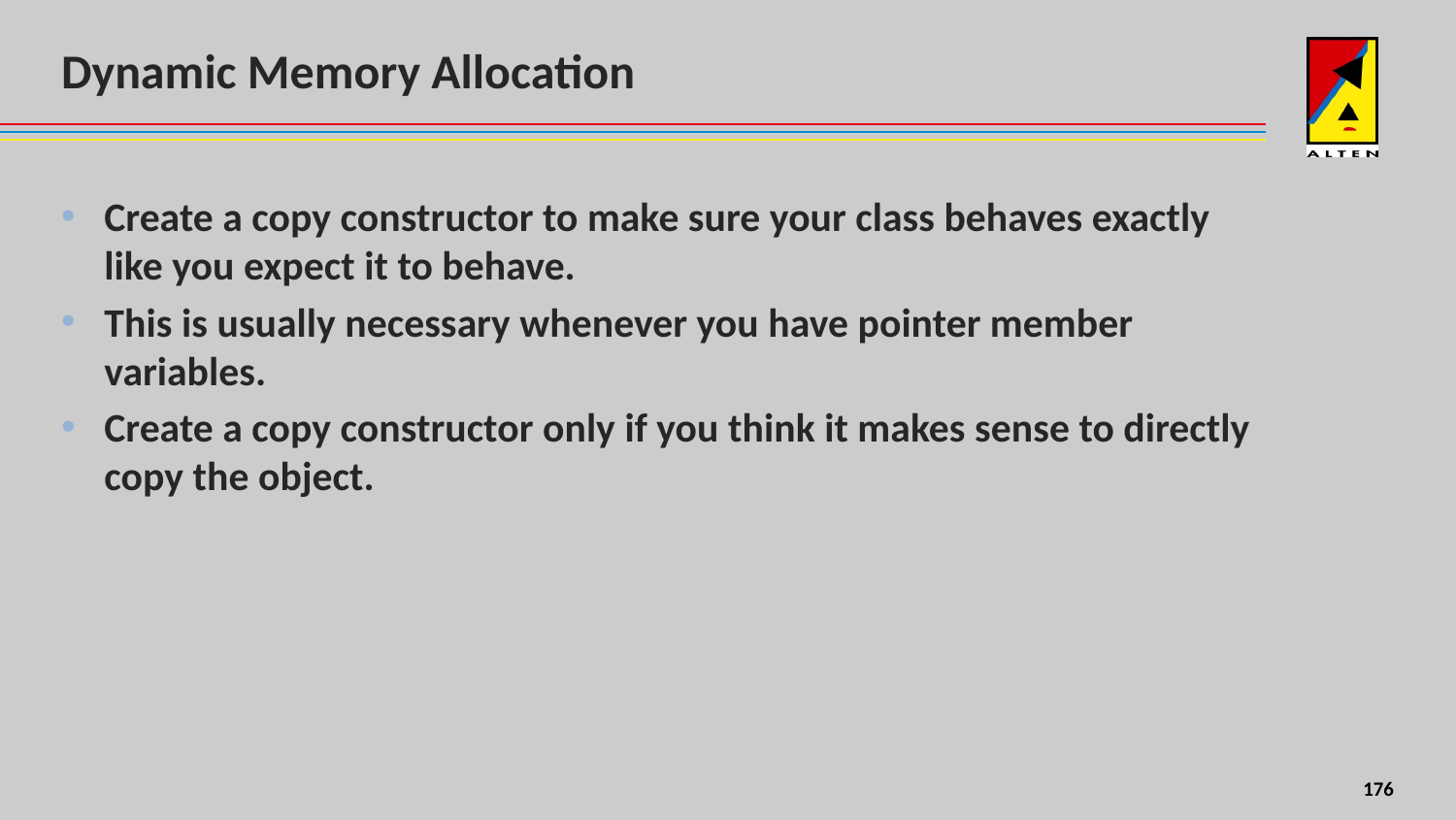

# Dynamic Memory Allocation
Create a copy constructor to make sure your class behaves exactly like you expect it to behave.
This is usually necessary whenever you have pointer member variables.
Create a copy constructor only if you think it makes sense to directly copy the object.
176